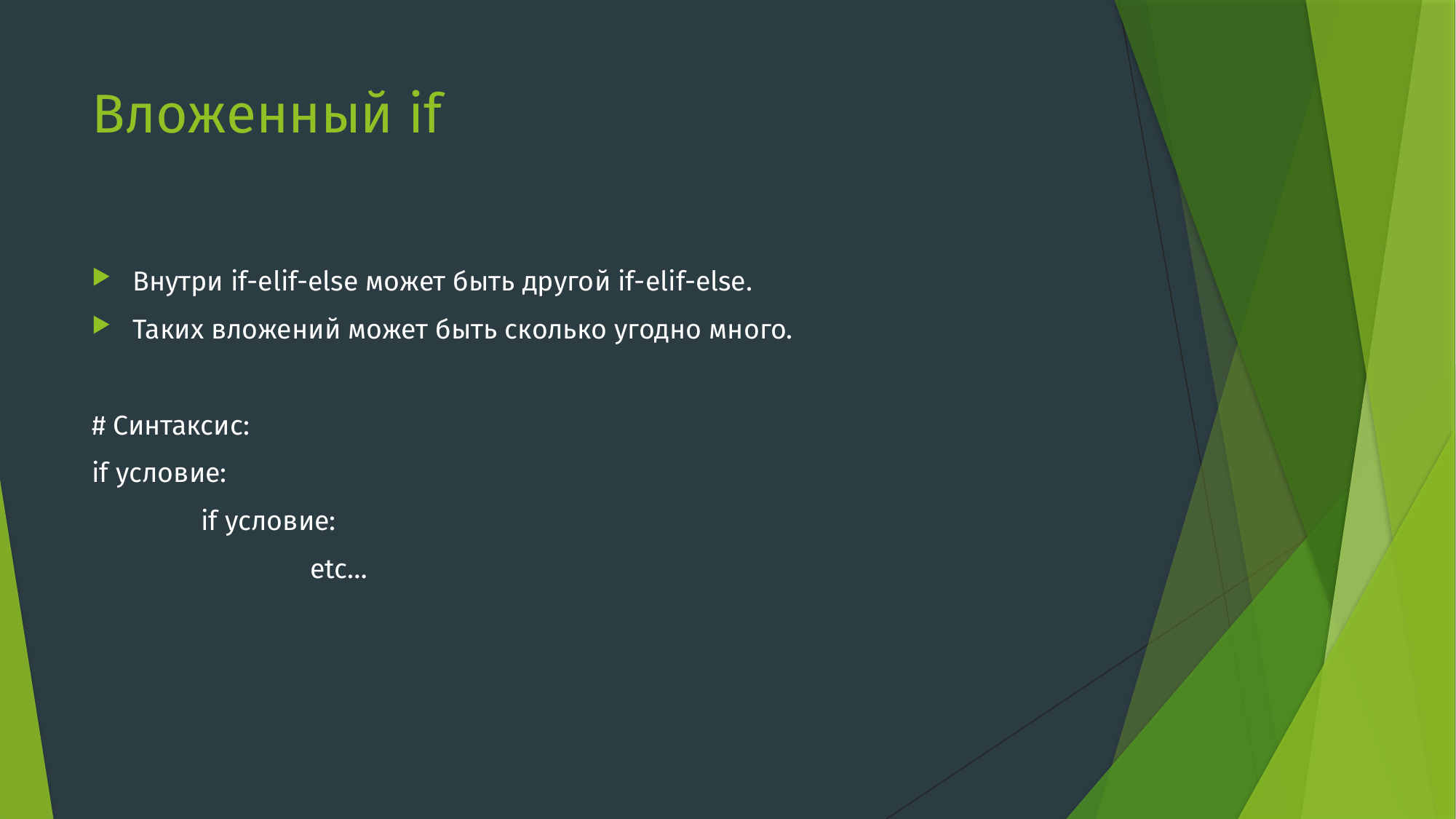

# Вложенный if
Внутри if-elif-else может быть другой if-elif-else.
Таких вложений может быть сколько угодно много.

# Синтаксис:
if условие:
	if условие:
		etc…